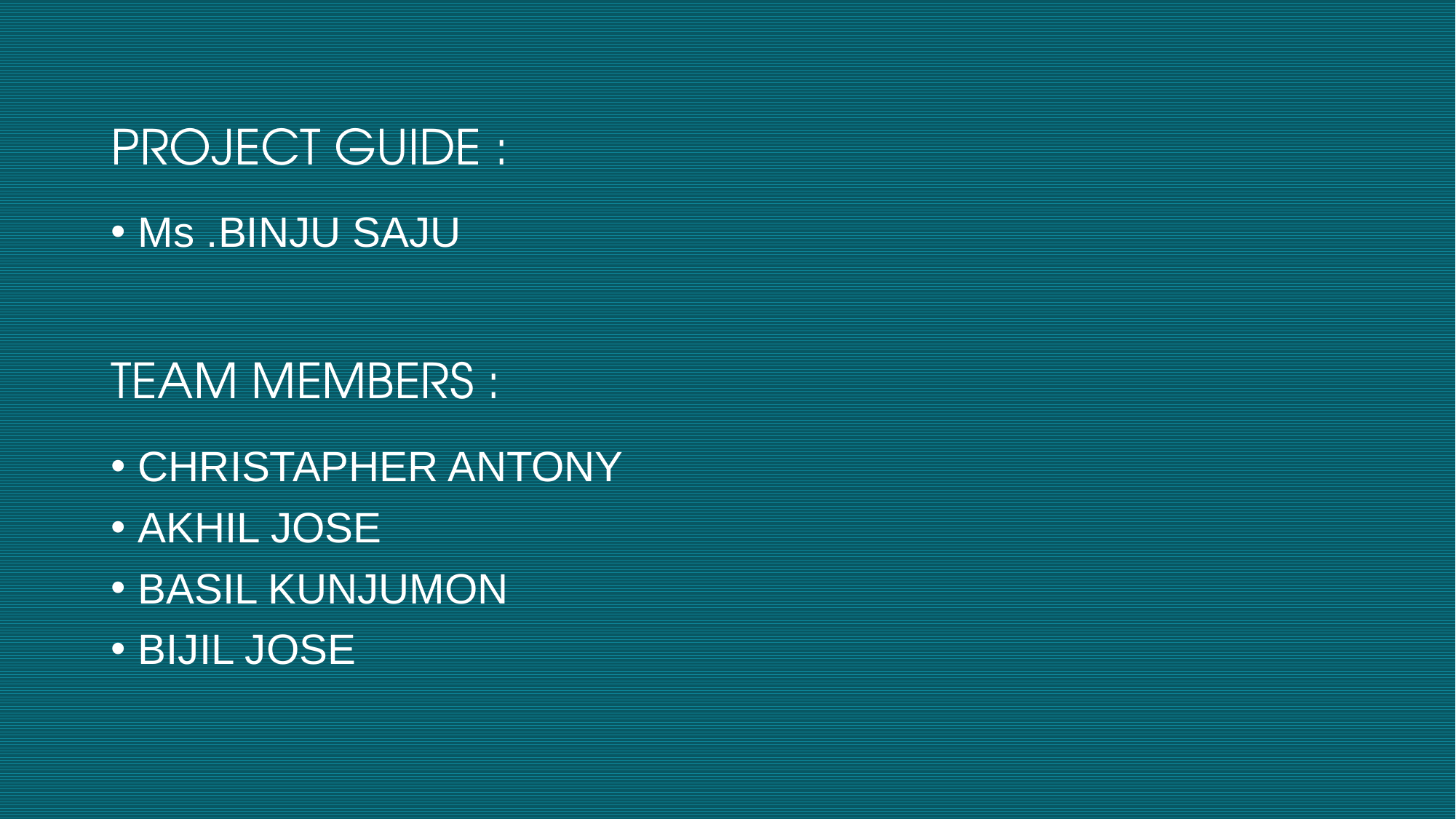

PROJECT GUIDE :
Ms .BINJU SAJU
# TEAM MEMBERS :
CHRISTAPHER ANTONY
AKHIL JOSE
BASIL KUNJUMON
BIJIL JOSE